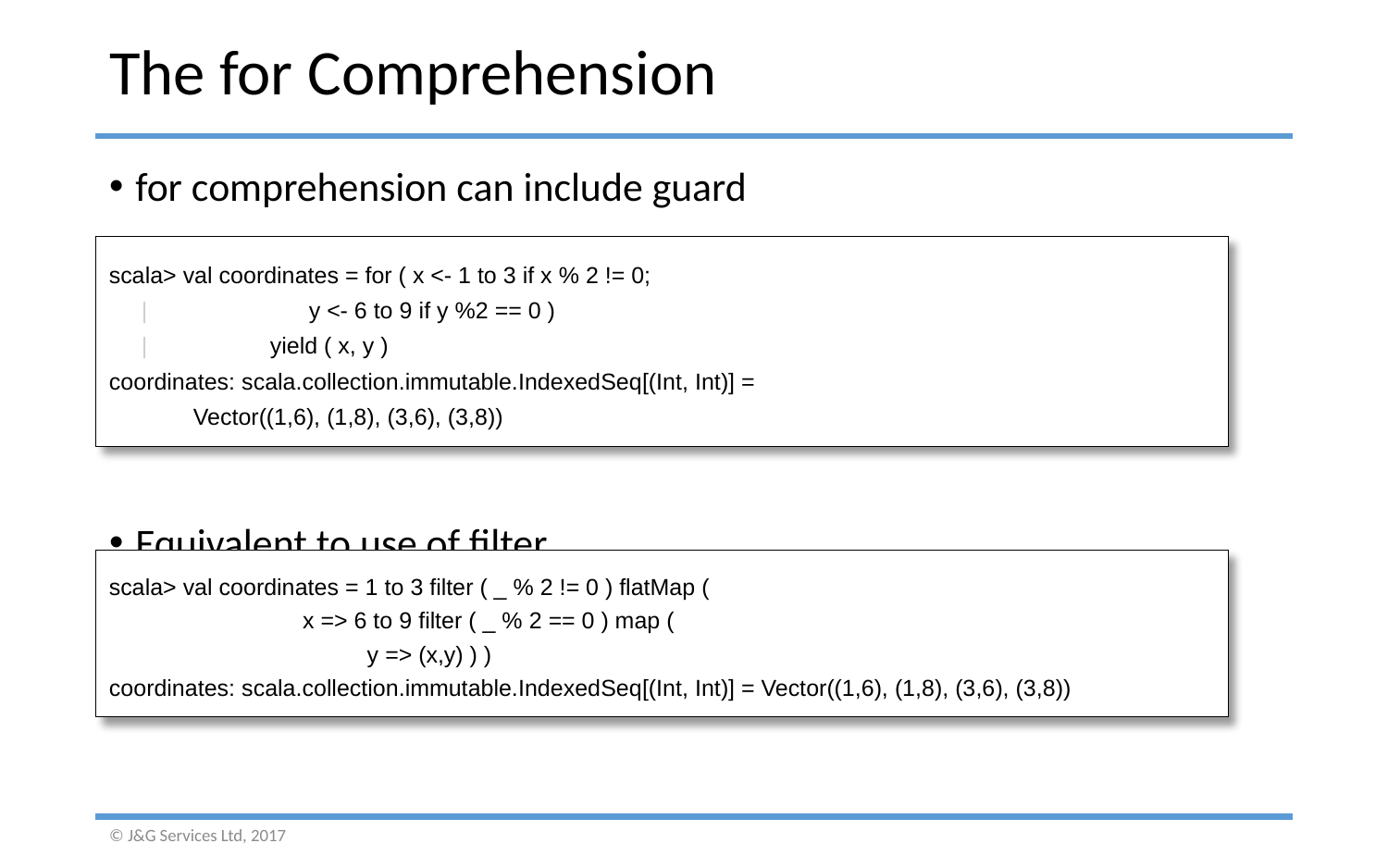

# The for Comprehension
for comprehension can include guard

Equivalent to use of filter
scala> val coordinates = for ( x <- 1 to 3 if x % 2 != 0;
     |                         y <- 6 to 9 if y %2 == 0 )
     |                   yield ( x, y )
coordinates: scala.collection.immutable.IndexedSeq[(Int, Int)] =
             Vector((1,6), (1,8), (3,6), (3,8))
scala> val coordinates = 1 to 3 filter ( _ % 2 != 0 ) flatMap (
                              x => 6 to 9 filter ( _ % 2 == 0 ) map (
                                        y => (x,y) ) )
coordinates: scala.collection.immutable.IndexedSeq[(Int, Int)] = Vector((1,6), (1,8), (3,6), (3,8))